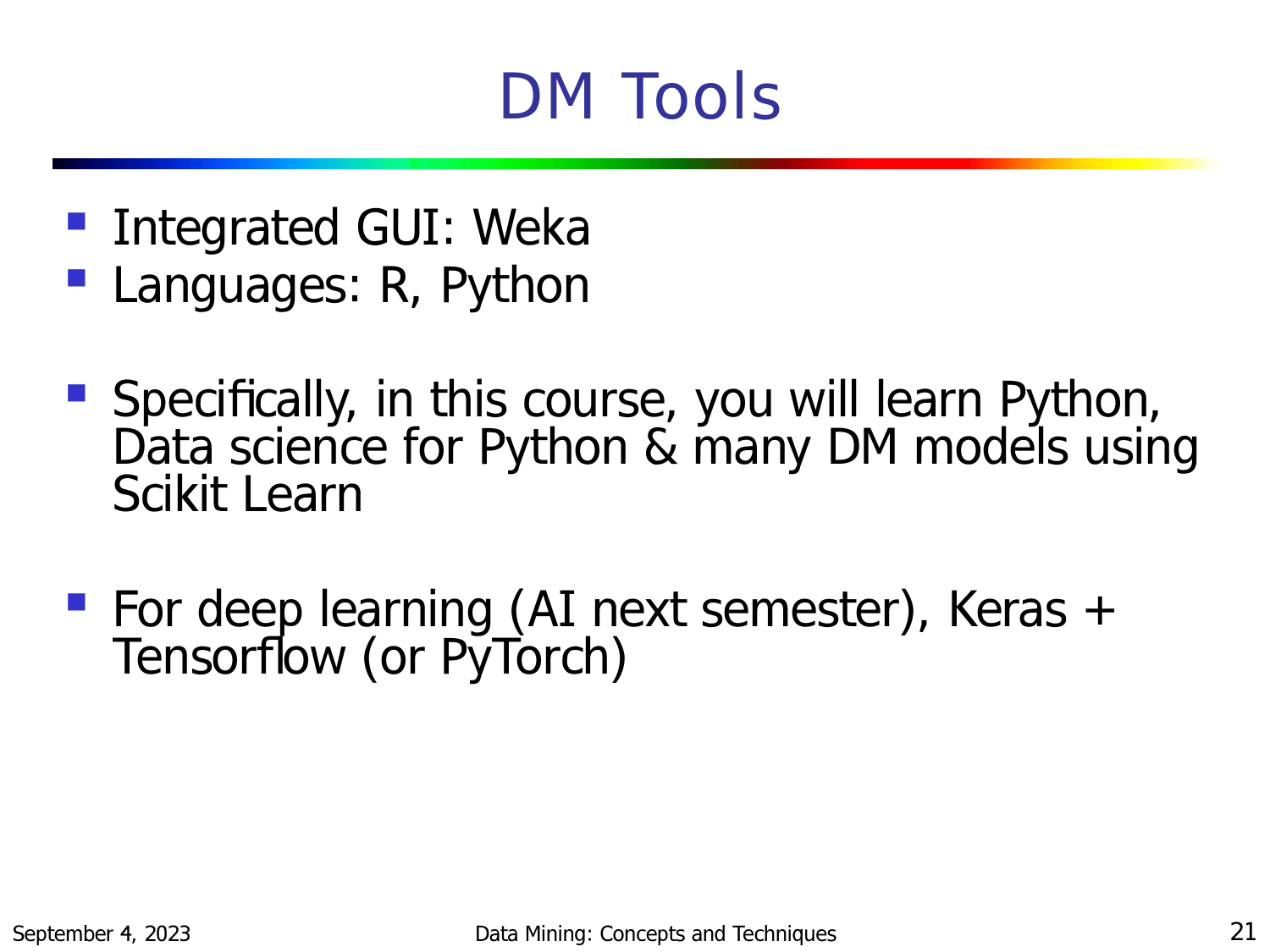

# DM Tools
Integrated GUI: Weka
Languages: R, Python

Specifically, in this course, you will learn Python, Data science for Python & many DM models using Scikit Learn

For deep learning (AI next semester), Keras + Tensorflow (or PyTorch)
September 4, 2023
21
Data Mining: Concepts and Techniques